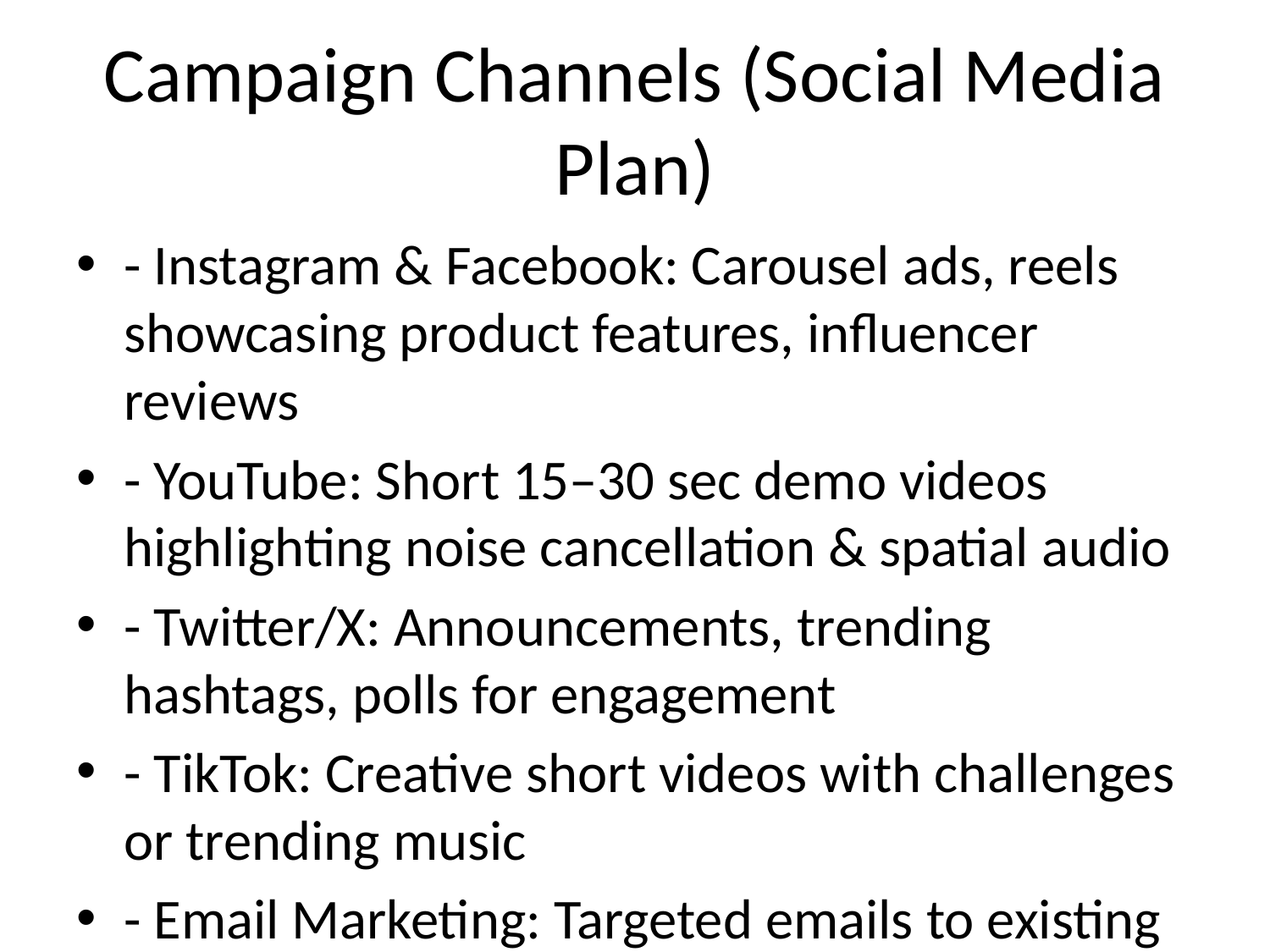

# Campaign Channels (Social Media Plan)
- Instagram & Facebook: Carousel ads, reels showcasing product features, influencer reviews
- YouTube: Short 15–30 sec demo videos highlighting noise cancellation & spatial audio
- Twitter/X: Announcements, trending hashtags, polls for engagement
- TikTok: Creative short videos with challenges or trending music
- Email Marketing: Targeted emails to existing Apple customers with pre-order options
- Google Ads & Display Network: Retargeting campaigns for interested users